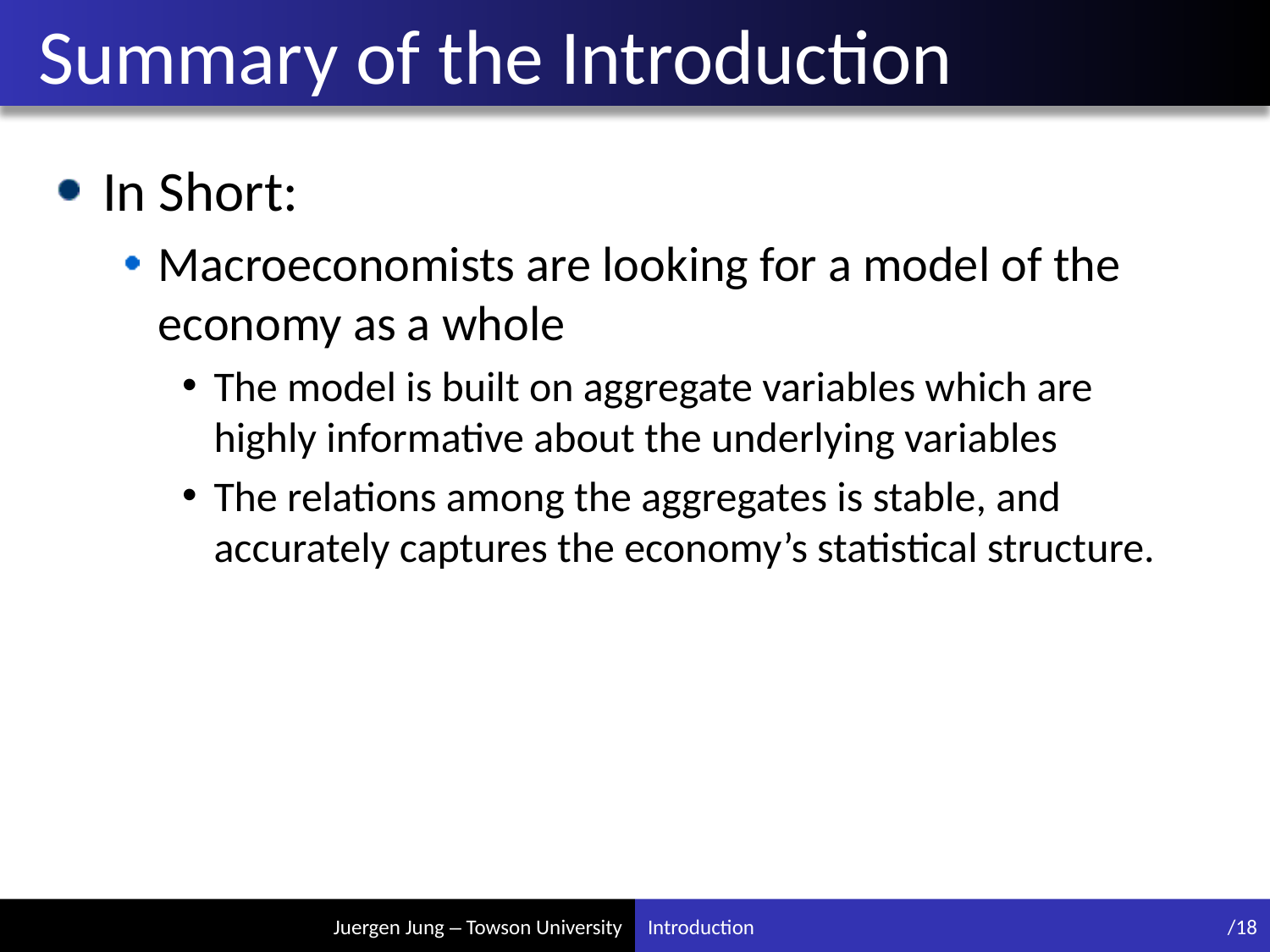

# Summary of the Introduction
In Short:
Macroeconomists are looking for a model of the economy as a whole
The model is built on aggregate variables which are highly informative about the underlying variables
The relations among the aggregates is stable, and accurately captures the economy’s statistical structure.
Introduction
/18